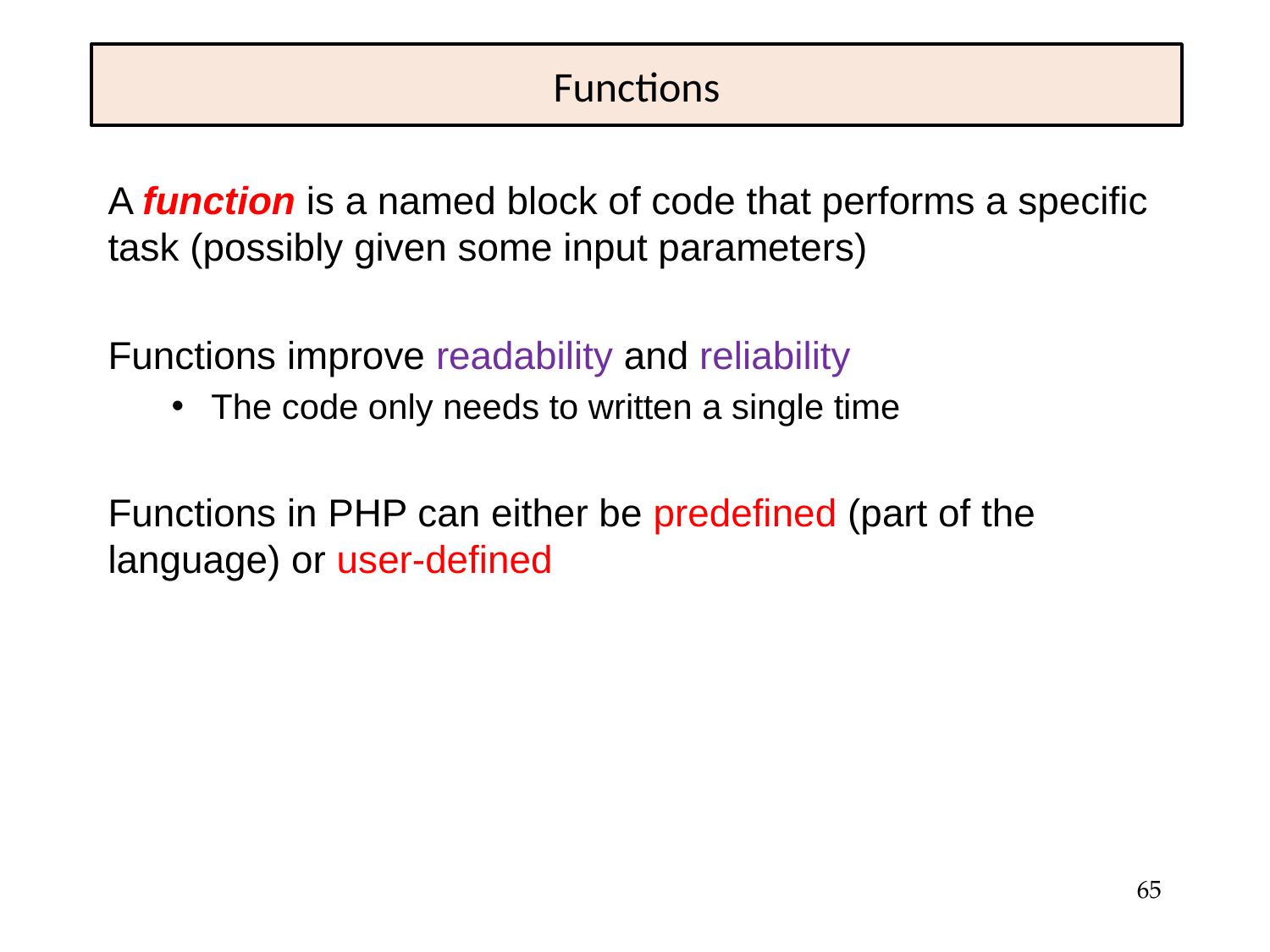

# Functions
A function is a named block of code that performs a specific task (possibly given some input parameters)

Functions improve readability and reliability
The code only needs to written a single time

Functions in PHP can either be predefined (part of the language) or user-defined
65